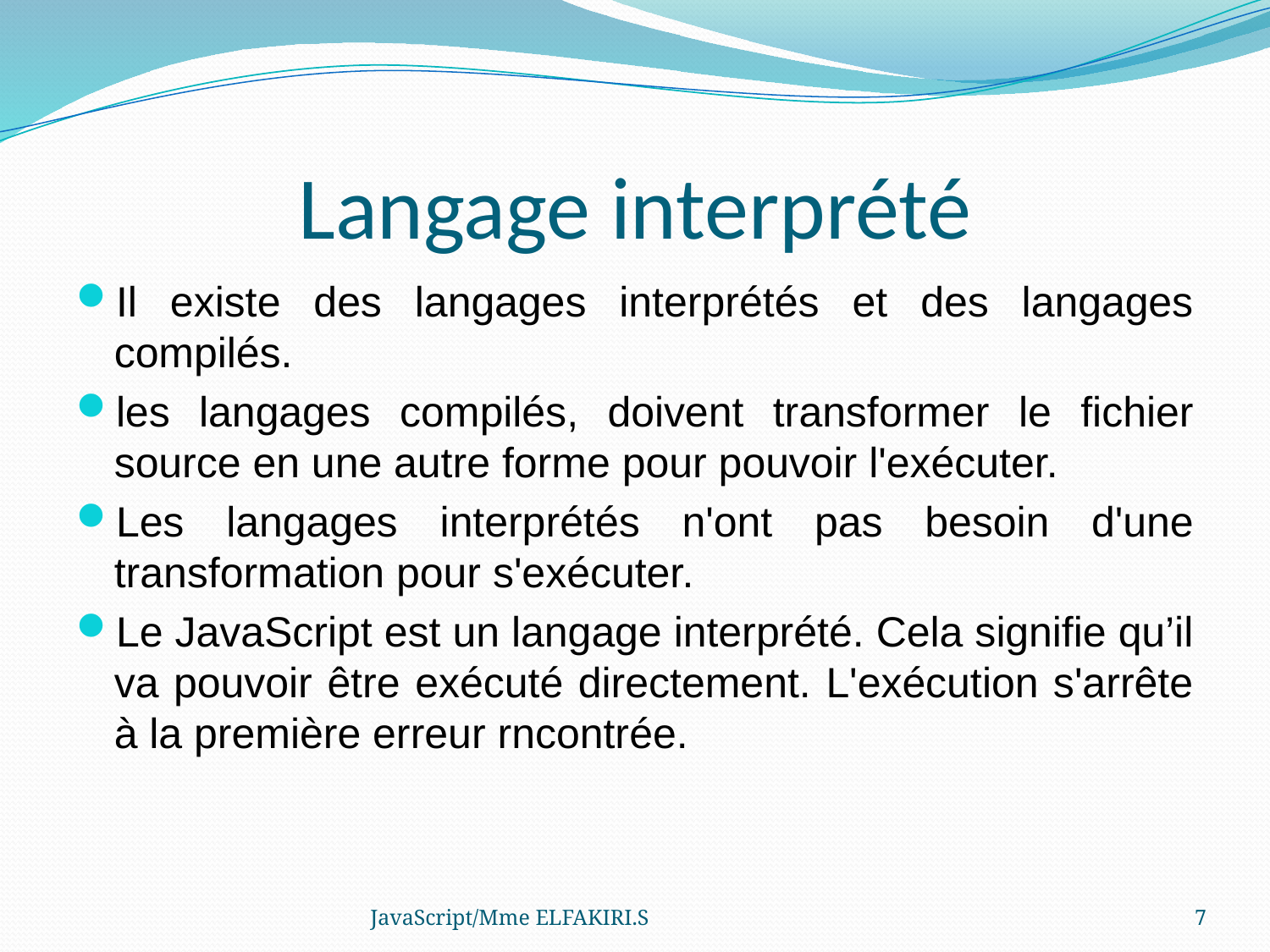

# Langage interprété
Il existe des langages interprétés et des langages compilés.
les langages compilés, doivent transformer le fichier source en une autre forme pour pouvoir l'exécuter.
Les langages interprétés n'ont pas besoin d'une transformation pour s'exécuter.
Le JavaScript est un langage interprété. Cela signifie qu’il va pouvoir être exécuté directement. L'exécution s'arrête à la première erreur rncontrée.

JavaScript/Mme ELFAKIRI.S
7